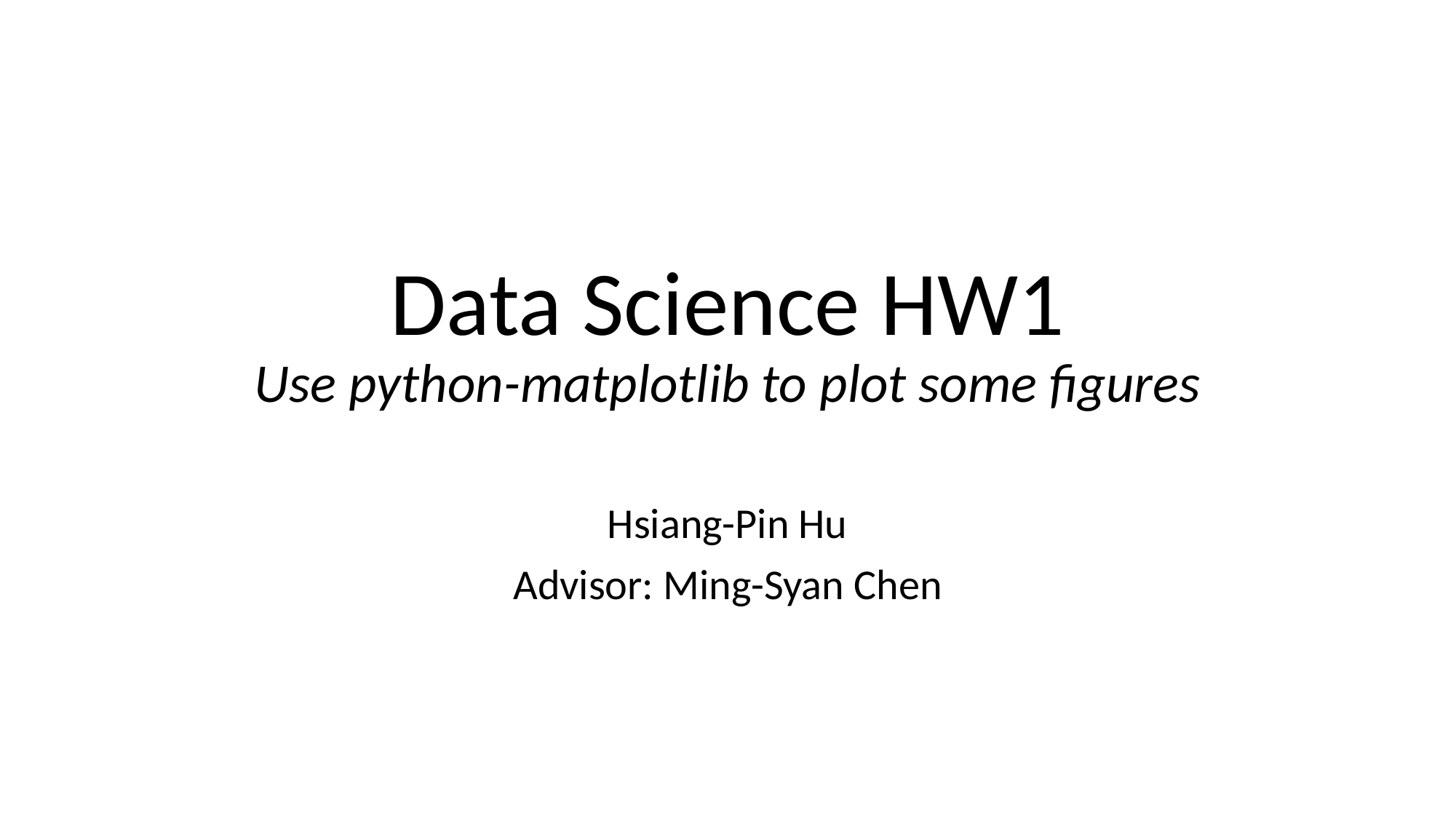

# Data Science HW1 Use python-matplotlib to plot some figures

Hsiang-Pin Hu
Advisor: Ming-Syan Chen